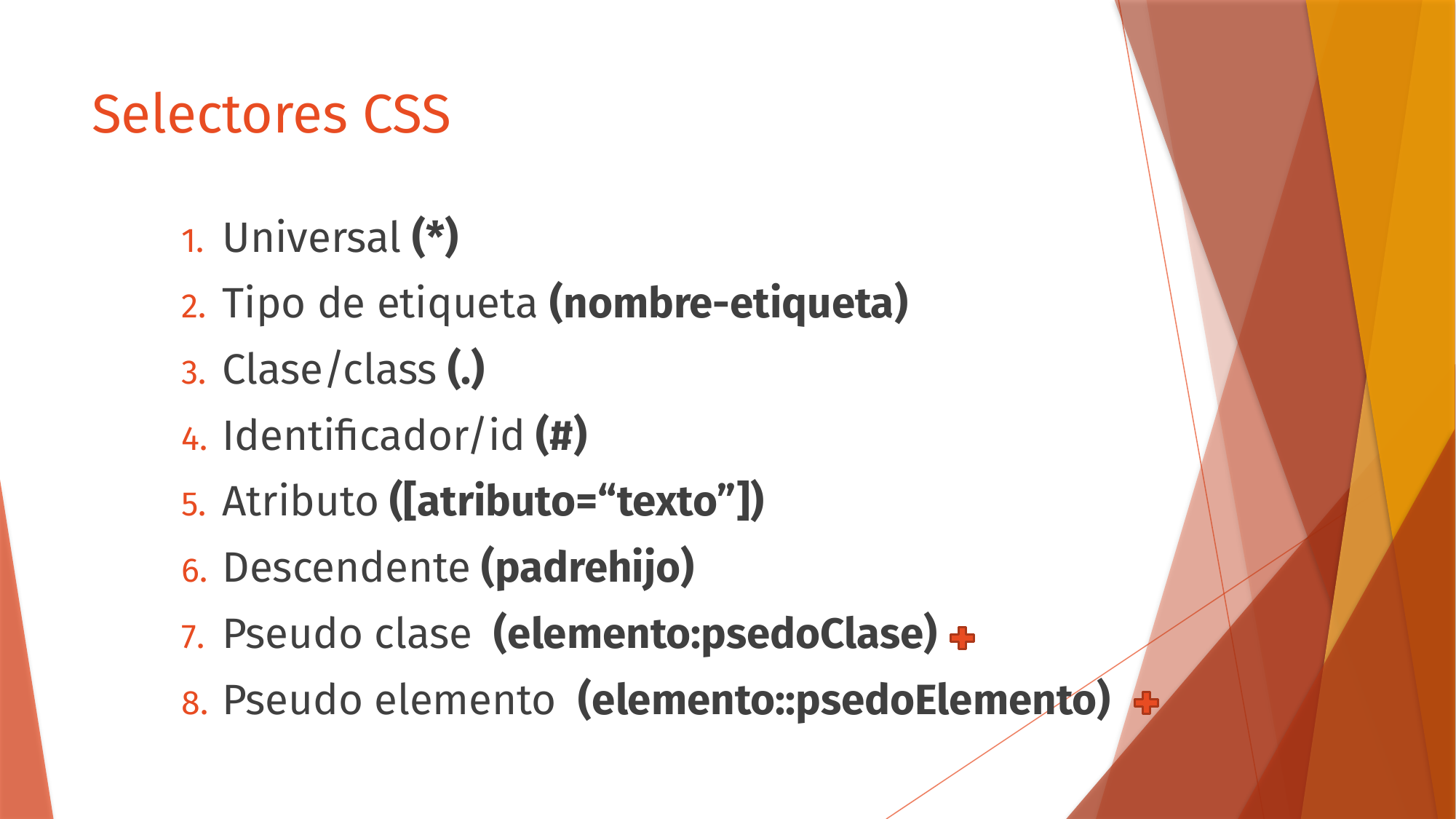

# Selectores CSS
Universal (*)
Tipo de etiqueta (nombre-etiqueta)
Clase/class (.)
Identificador/id (#)
Atributo ([atributo=“texto”])
Descendente (padrehijo)
Pseudo clase  (elemento:psedoClase)
Pseudo elemento  (elemento::psedoElemento)